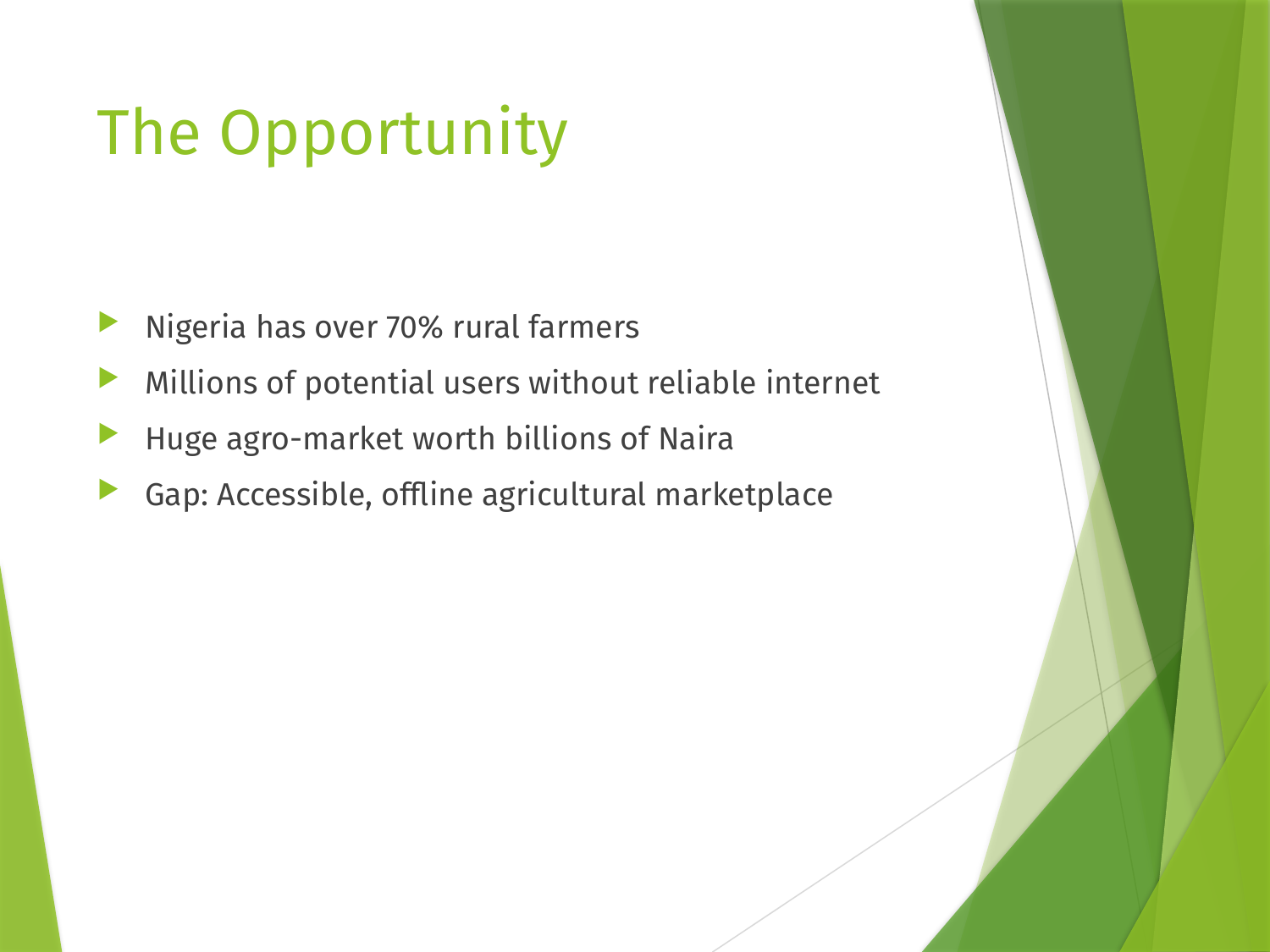

# The Opportunity
Nigeria has over 70% rural farmers
Millions of potential users without reliable internet
Huge agro-market worth billions of Naira
Gap: Accessible, offline agricultural marketplace